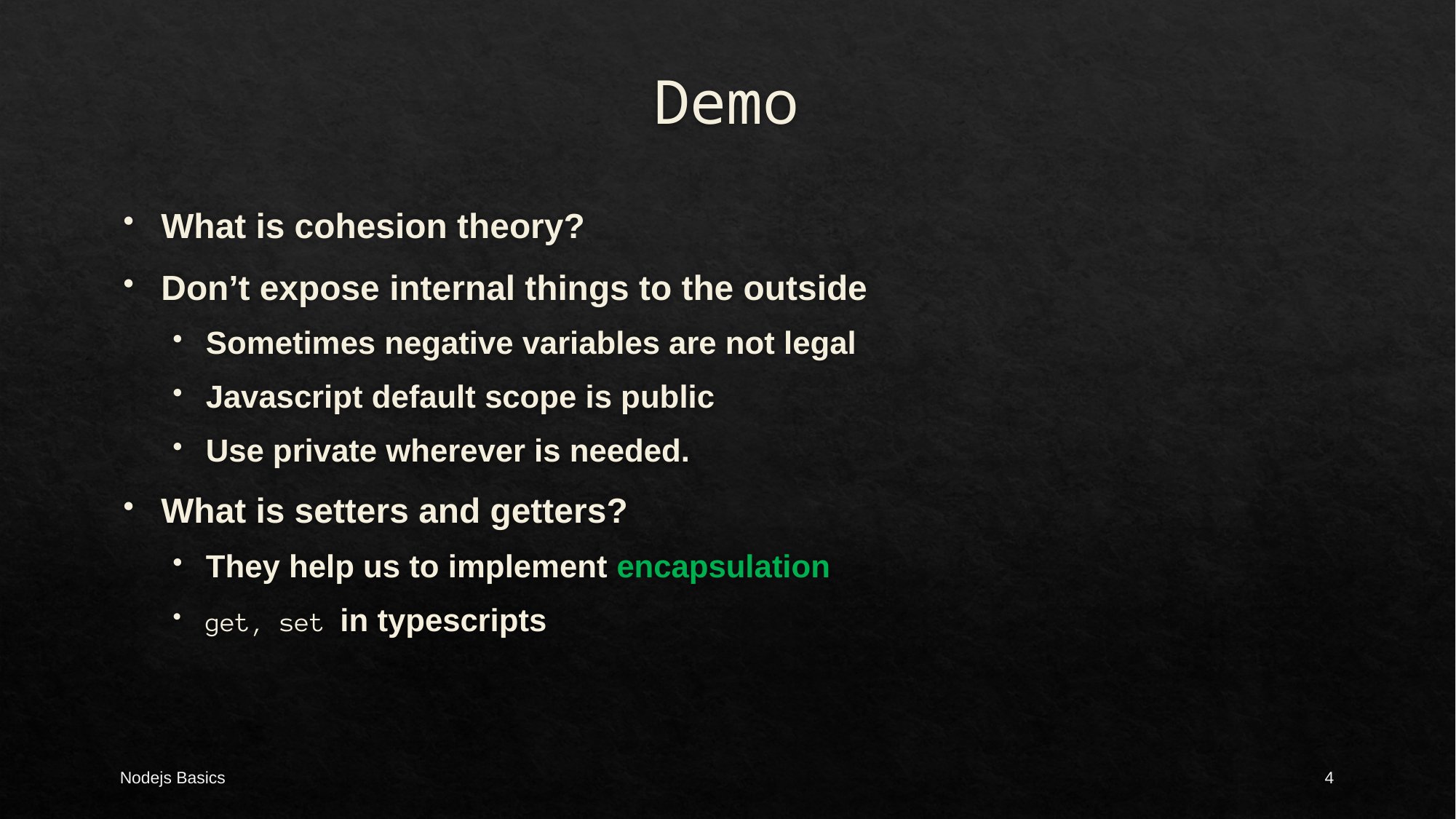

# Demo
What is cohesion theory?
Don’t expose internal things to the outside
Sometimes negative variables are not legal
Javascript default scope is public
Use private wherever is needed.
What is setters and getters?
They help us to implement encapsulation
get, set in typescripts
Nodejs Basics
4